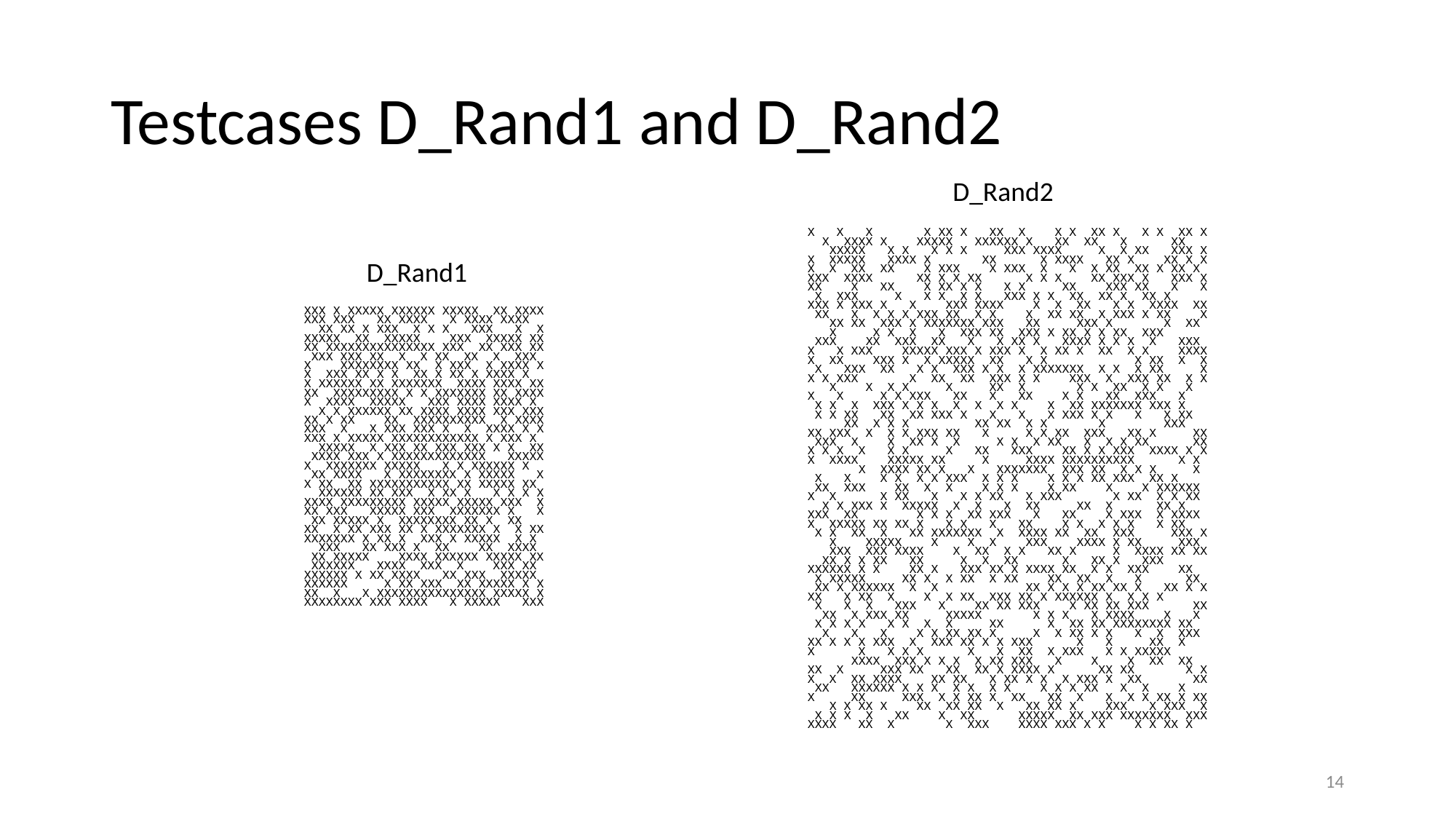

# Testcases D_Rand1 and D_Rand2
D_Rand2
X   X   X       X XX X   XX  X    X X  XX X   X X  XX X
  X  XXXX X    XXXXX   XXXXXX X   XX  XX   X      XX
   XXXXX   X X   X X X     XXX XXXX     X  X XX   XXX X
X  XXXXX   XXXX X       XX      X XXXX   XX X    XX X X
X  X  XX  XX    X XXX    X XXX  X   X  X XX  XX X XX X
XXX  XXXX      XX X X XX      X X X    XX XXX X   XXX X
XX    X   XX    X XX X X   X X     XX    XXX XX   X   X
 X  XXX     X   X X  X X   XXX X X  XX  XX X  XX X
XXX X XXX X   X    XXX XXXX    X  X  XX   X X  XXXX  XX
 XX   X  X X X XXX XX  X X    X  XX XX  X XXX X XX    X
   XX XX  XXX X XXXXXXX XXX   XX     XXX X       X  XX
   X     X X  X   X  XXX XX  XXX X XX X X XX  XXX
 XXX    XX  XXX  XX   X   X XX X   XXXX X X X  X   XXX
X   X XXX    XXXXX XXX X XXX X  X XX X  XX  X X    XXXX
X  XX    XXX X  X XXXXX  XX   X X            X XX  X  X
 X   XXX  XX   X X  XXX X X  X XXXXXXX  X X  X XX     X
X X XXX       X  XX  XX  XXX X X    XXX  X  XXX XX  X X
   X    X  X X     X     XX  X       X X  XX  X X   X
X   X     X X XXX   XX   X   XX    X X   XX  XXX   X
 X X  X  XXX X X X  X  X  X X    X  XX XXXXXXX XXX X
 X X XX   XX  XX XXX X   X   X   X XXX X X   X   X XX
     XX  X X X         XX XX  X X       X        XXX
XX XXX  X  X X XXX XX   X     X X XX  XXX   XX X     XX
 XXX  X    X  XX X  X     X X  X XX   X  X X XX      XX
X X X  X   X X     X   XX   XXX    XX X X XXX  XXXX X X
X  XXXX    XXXXX XX     X     XXXX XXXXXXXXXX      X X
       X  XXXX XX X   X   XXXXXXX  XXX XX  X X X     X
 X   X    X X  X X XXX  X X X    X X X XX XXX  XX X
 XX  XXX    XX  X  X    X X X    X XX    X    X XXXXXX
X  X      X XX   X   X X XX   X XXX       X XX  X X XX
  X X XXX X  XXXXX  X  X   X  XX     XX  X      XX X
XXX  XX        X X X  XX XXX   X   XX    X XXX  X XXXX
X  XXXXX XX XX X   X X   X   XX    X X  X X X   X XX
 X X  XX  X   XX XXXXXXX  X  XXXX XX  XX  XXX     XXX X
   X    XXXXX    X    X  X    XXX    XXXX X XX     XXX
   XXX  XXX XXXX    X  XX  X X   XX X     X  XXXX XX XX
  XX X X XX   XX     X  X  XX      X   XX X   XXX
XXXXXX X X    XX X   XXX XX X XXXX XX  X X  XXX    XX
 X XXXXX     XX X  X XX  X XX    XX  XX  X   X      XX
 XX X XXXXXX  X  X            XX X X X XX XX X   XX X X
XX   X XX  X    X  X XX  XXX XX X XXXXXX X  X X X
 X   X  X   XXX   X    XX XX XXX    X XX XX XXX      XX
  XX  X XXX XX     XXXXX       X X X   X XXXX    X   X
 X X X X   X X  X  X     XX      X  XX XX XXXXXXXX XX
  X   X   X    X X XX XX X     X  X XX X X   X  X  XXX
XX X X X XXX  X  XXX XX X X XXX      X   X     XX  X
X      X   X X X      X   X  XX  X XXX   X X XXXXX
      XXXX  XXX X X X  X XX XXX   X    X    X  XX  XX
XX  X     XXX XX   XX  XX X XXXX X      XX XX       X X
X  X  XX XXXX    XX XX   X XX X X  X XXX X  XX       XX
 XX   XXXXXX X X X  X X  X X    X X X XX   X  X    X
X     XX     XXX  X X XX X  XX   XX  X   X  X X XX X XX
   X X XX X    XX  XX XX  X   XX XX X    XXX   X XXX  X
 X X X  X   XX    X  XX      XXXXX  XX XXX XXXXXXX  XXX
XXXX   XX  X       X  XXX    XXXX XXX X X    X X XX X

D_Rand1
XXX X XXXXX XXXXXX XXXXX  XX XXXX
XXX XXX   XX XXXX   X XXXX XXXX
  XX XX X XXX  X X X   XXX   X  X
XXXXX  XX  XXXXX    XXX  XXXXX XX
XX XXXXXXXXXXXXXXX XXX  XX XXX XX
 XXX XXX XX  X  X XX  XX  X  XXX
X    XXXXXXXX XX  X XXX  X XXXX X
X  XXX XX X X  XX X XX X XXXX X
X XXXXXX XX XXXXXXX  XXXX XXXX XX
XX  XXXXXXXXX X X XXXXXXX XX XXXX
X  XXXX  XXXXX   XXX XXXX XXXX X
  X X XXXXXX XX XXXX XXXX XXX XXX
XX X XX    XX  XXXXXXXXXX  X XXXX
XXX  X   X XXX XXX X  X  XXXX X X
XXX X XXXXX XXXXXXXXXXXX X XXX X
  XXXXX  X XXX XX XXX XXX X X  XX
 XXXX XXX X XXXXXXXXXXXXX   XXXXX
X  XXXXXXX XXXXX   X X XXXXXX X
 XX XXXX   X XXXXXXXX X XXXXX   X
X XX  XX XXXXXXXXXXX XX XXXXX XX
  XXXXXX XX XXX  X XX X   X X X X
XXXX XXXXXXXXX XXXXX XXXXX XXX  X
XX XXX   XXXXX XXX  XXXXXXX X   X
 XX XXXXX X  XXXXXXXX XX X  XX
XX  X XX XXX XX X XXXXXXX X  X XX
XXXXXXX X XX X  XXX X XXXXX  X X
  XXX   XX XXX X  XX    XX  XXXX
 XX XXXXX    XXXX XXXXXX XXXXX XX
 XXXXXX   XXXX  XXX  X    XXX XX
XXXXXX X XX XXXX   XX XXX  XXXXX
XXXXXX     X XX XXX  XX XXXXX X X
XX  X   X XXXXXXXXXXXXXXX XXXXX X
XXXXXXXX XXX XXXX   X XXXXX   XXX

14